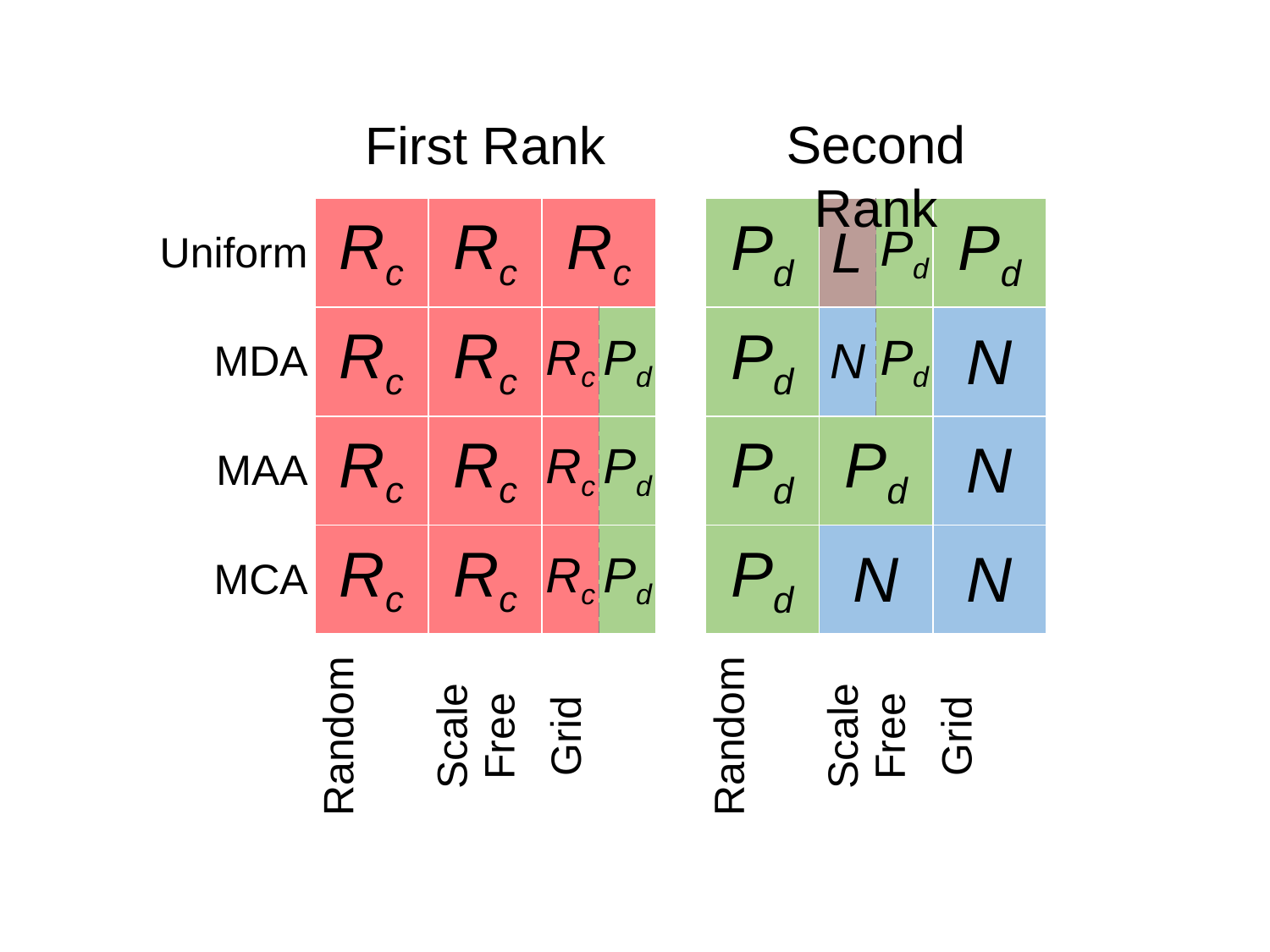

First Rank
Second Rank
| Uniform | Rc | Rc | Rc |  |
| --- | --- | --- | --- | --- |
| MDA | Rc | Rc | Rc | Pd |
| MAA | Rc | Rc | Rc | Pd |
| MCA | Rc | Rc | Rc | Pd |
|  | Random | Scale Free | Grid |  |
| Pd | L | Pd | Pd |
| --- | --- | --- | --- |
| Pd | N | Pd | N |
| Pd | Pd |  | N |
| Pd | N |  | N |
| Random | Scale Free |  | Grid |